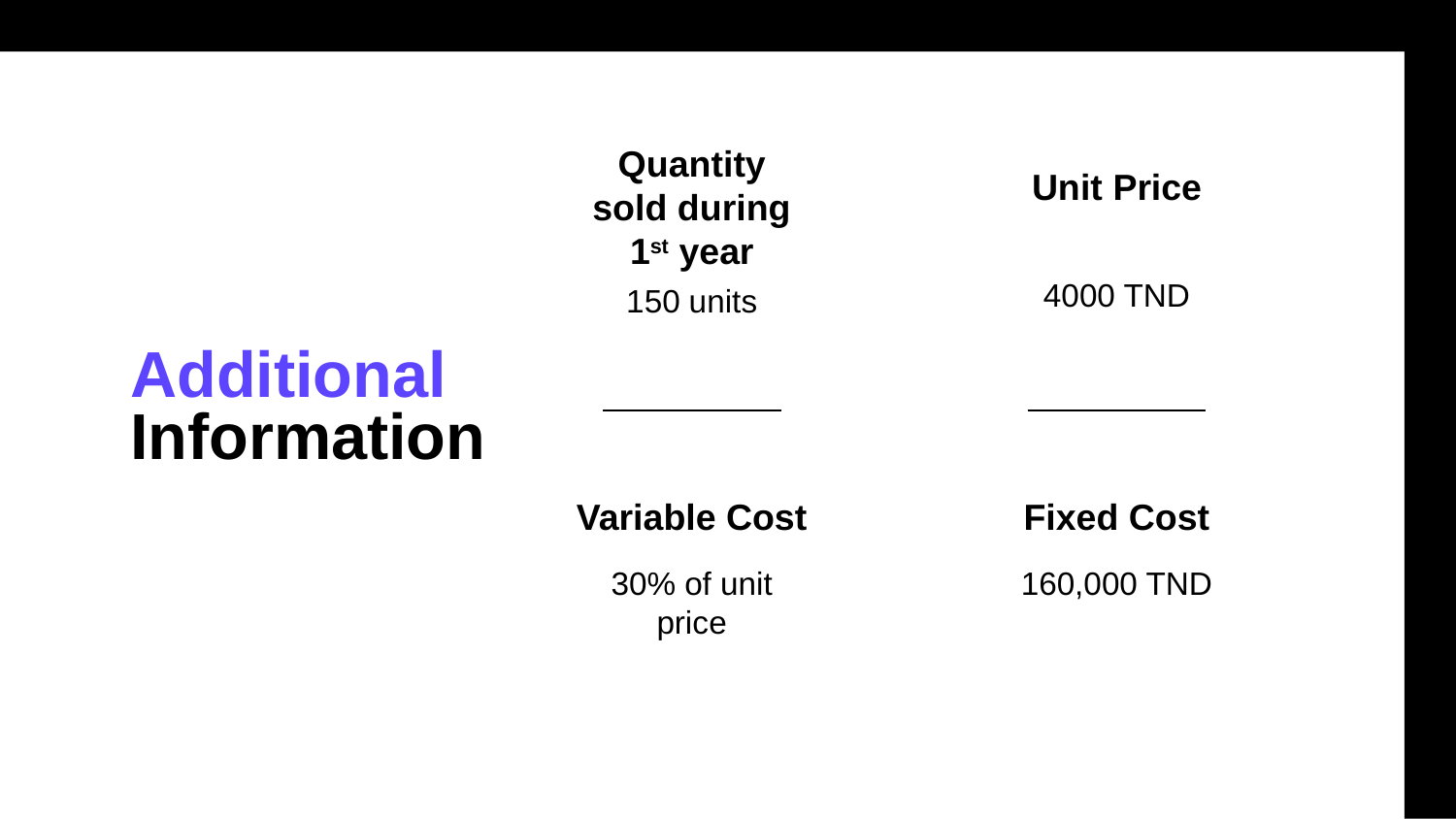

Quantity
sold during 1st year
Unit Price
4000 TND
150 units
# Additional Information
Variable Cost
Fixed Cost
30% of unit price
160,000 TND